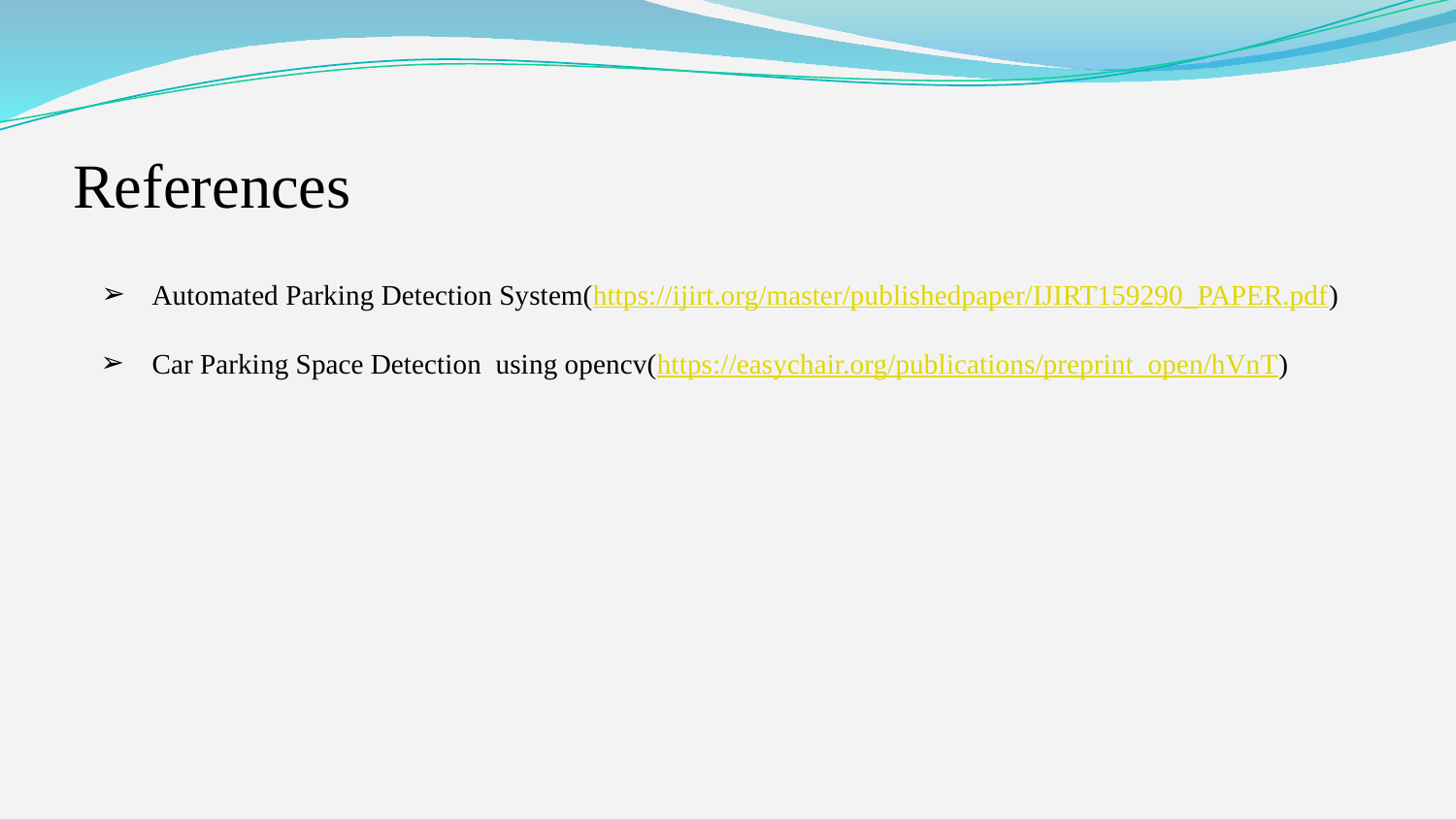

# References

Automated Parking Detection System(https://ijirt.org/master/publishedpaper/IJIRT159290_PAPER.pdf)

Car Parking Space Detection  using opencv(https://easychair.org/publications/preprint_open/hVnT)